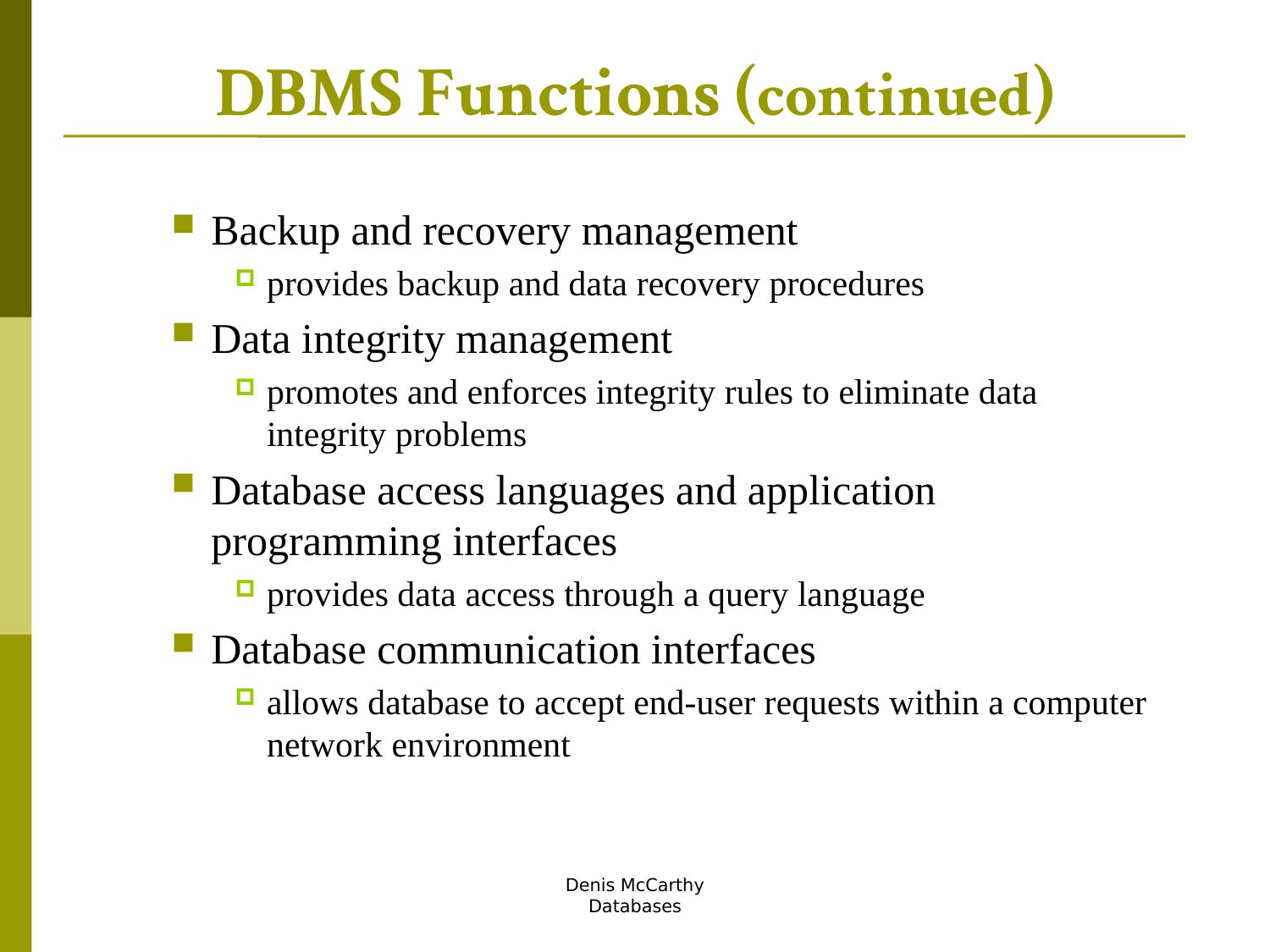

# DBMS Functions (continued)
Backup and recovery management
provides backup and data recovery procedures
Data integrity management
promotes and enforces integrity rules to eliminate data integrity problems
Database access languages and application programming interfaces
provides data access through a query language
Database communication interfaces
allows database to accept end-user requests within a computer network environment
Denis McCarthy
Databases